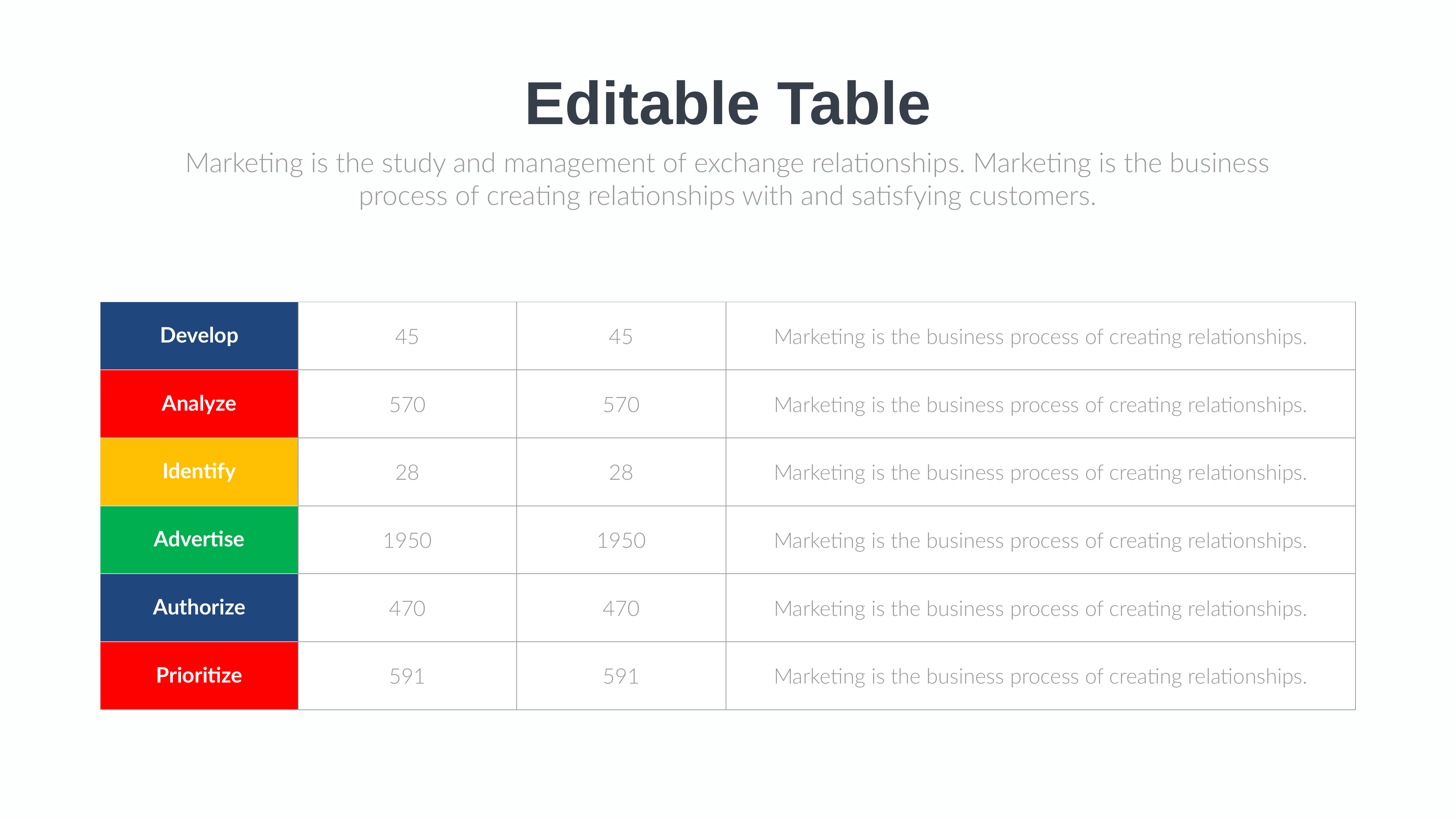

Editable Table
Marketing is the study and management of exchange relationships. Marketing is the business process of creating relationships with and satisfying customers.
| Develop | 45 | 45 | Marketing is the business process of creating relationships. |
| --- | --- | --- | --- |
| Analyze | 570 | 570 | Marketing is the business process of creating relationships. |
| Identify | 28 | 28 | Marketing is the business process of creating relationships. |
| Advertise | 1950 | 1950 | Marketing is the business process of creating relationships. |
| Authorize | 470 | 470 | Marketing is the business process of creating relationships. |
| Prioritize | 591 | 591 | Marketing is the business process of creating relationships. |